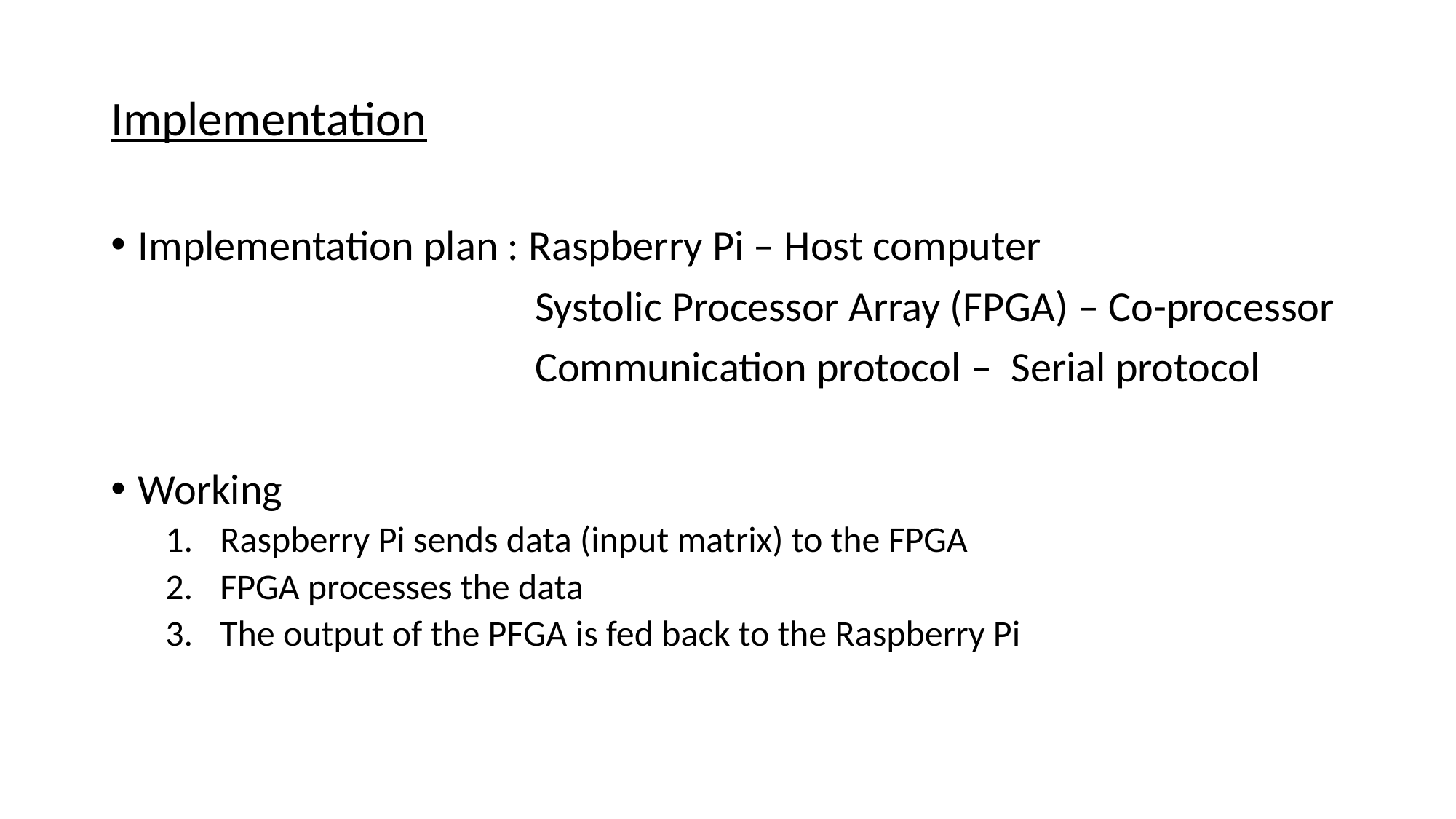

# Implementation
Implementation plan : Raspberry Pi – Host computer
			          Systolic Processor Array (FPGA) – Co-processor
			          Communication protocol –  Serial protocol

Working
Raspberry Pi sends data (input matrix) to the FPGA
FPGA processes the data
The output of the PFGA is fed back to the Raspberry Pi